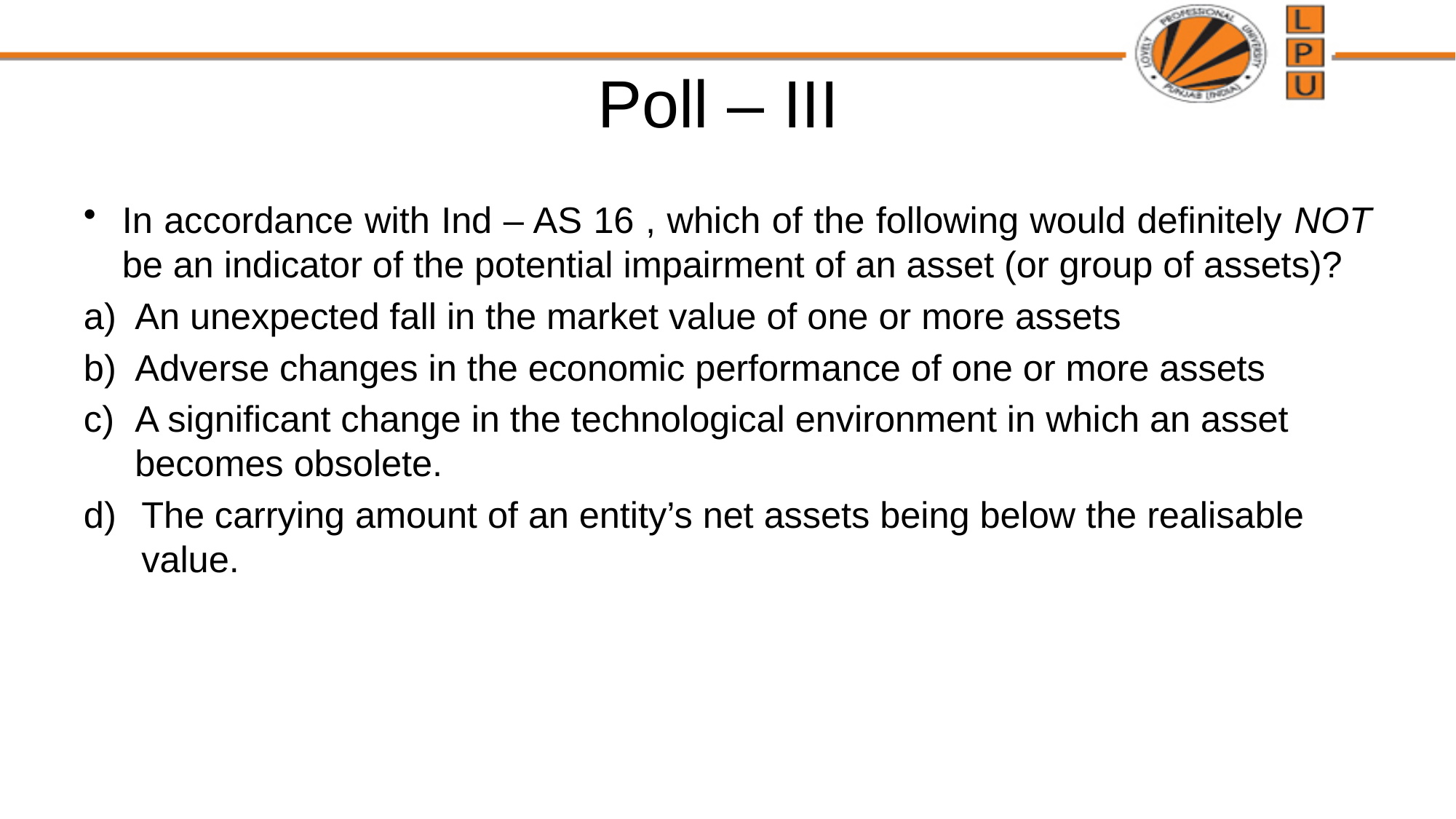

# Poll – III
In accordance with Ind – AS 16 , which of the following would definitely NOT be an indicator of the potential impairment of an asset (or group of assets)?
An unexpected fall in the market value of one or more assets
Adverse changes in the economic performance of one or more assets
A significant change in the technological environment in which an asset becomes obsolete.
The carrying amount of an entity’s net assets being below the realisable value.